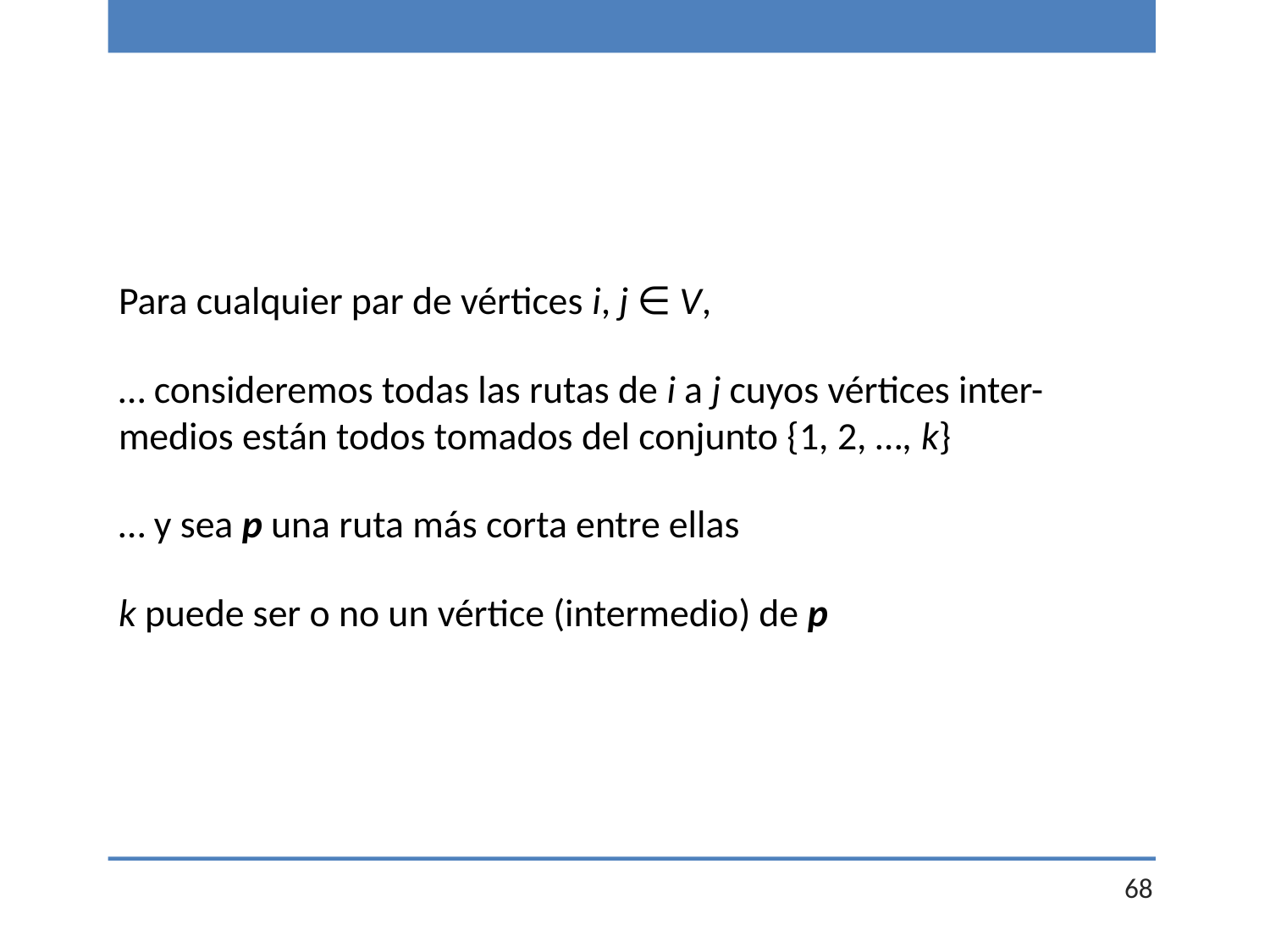

Para cualquier par de vértices i, j ∈ V,
… consideremos todas las rutas de i a j cuyos vértices inter-medios están todos tomados del conjunto {1, 2, …, k}
… y sea p una ruta más corta entre ellas
k puede ser o no un vértice (intermedio) de p
68